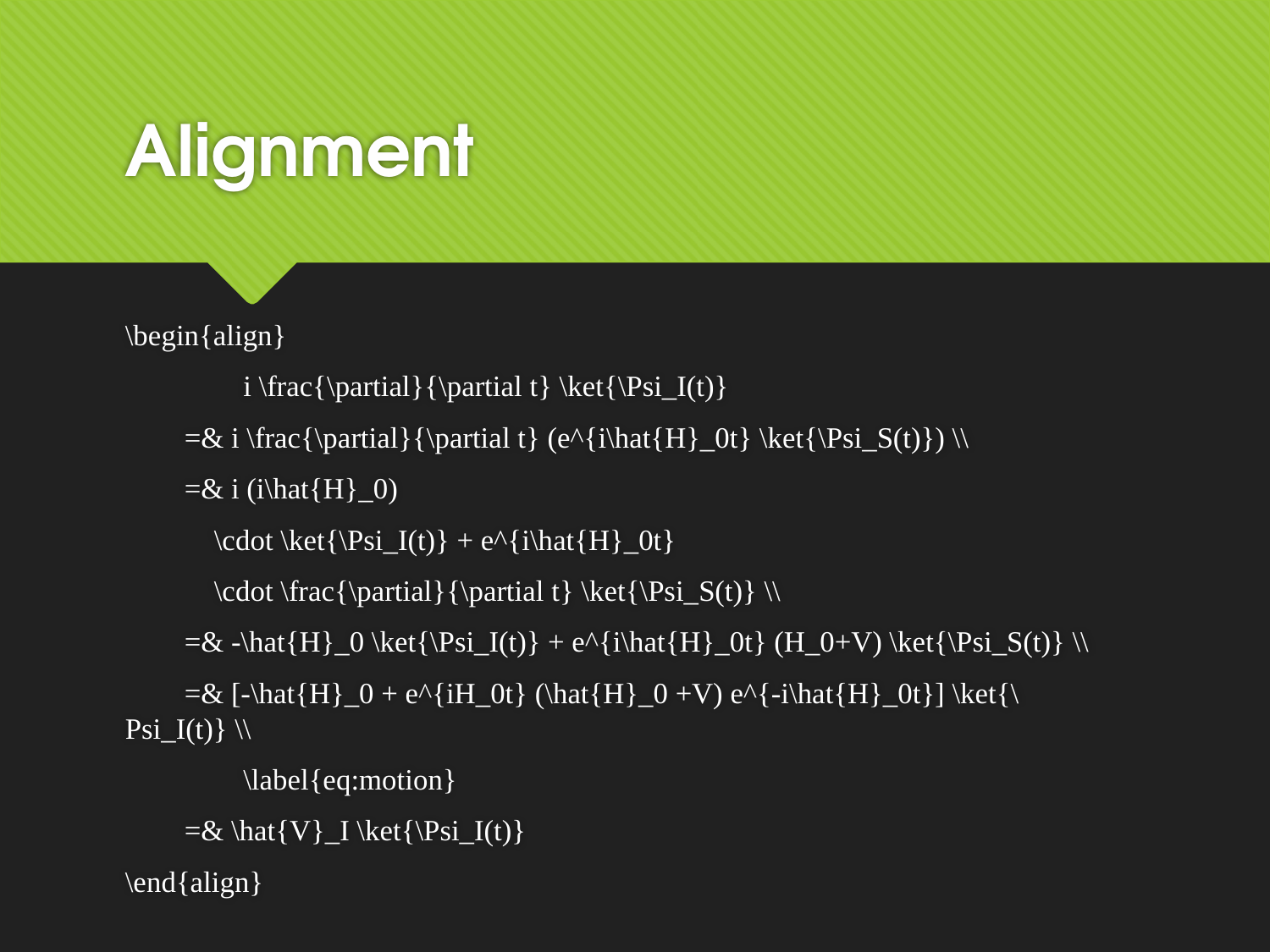

# Alignment
\begin{align}
	i \frac{\partial}{\partial t} \ket{\Psi_I(t)}
        =& i \frac{\partial}{\partial t} (e^{i\hat{H}_0t} \ket{\Psi_S(t)}) \\
        =& i (i\hat{H}_0)
            \cdot \ket{\Psi_I(t)} + e^{i\hat{H}_0t}
            \cdot \frac{\partial}{\partial t} \ket{\Psi_S(t)} \\
        =& -\hat{H}_0 \ket{\Psi_I(t)} + e^{i\hat{H}_0t} (H_0+V) \ket{\Psi_S(t)} \\
        =& [-\hat{H}_0 + e^{iH_0t} (\hat{H}_0 +V) e^{-i\hat{H}_0t}] \ket{\Psi_I(t)} \\
	\label{eq:motion}
        =& \hat{V}_I \ket{\Psi_I(t)}
\end{align}